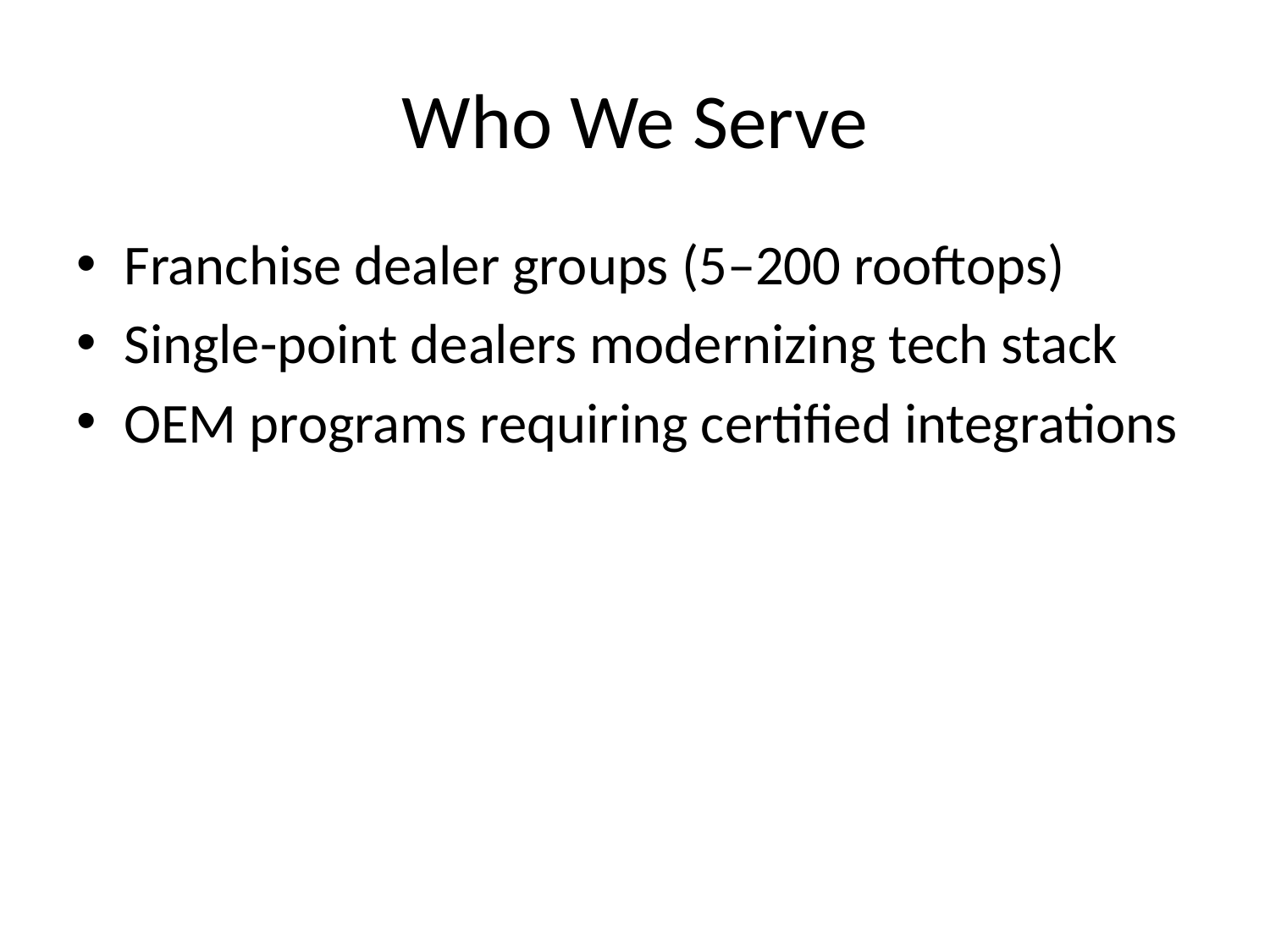

# Who We Serve
Franchise dealer groups (5–200 rooftops)
Single-point dealers modernizing tech stack
OEM programs requiring certified integrations